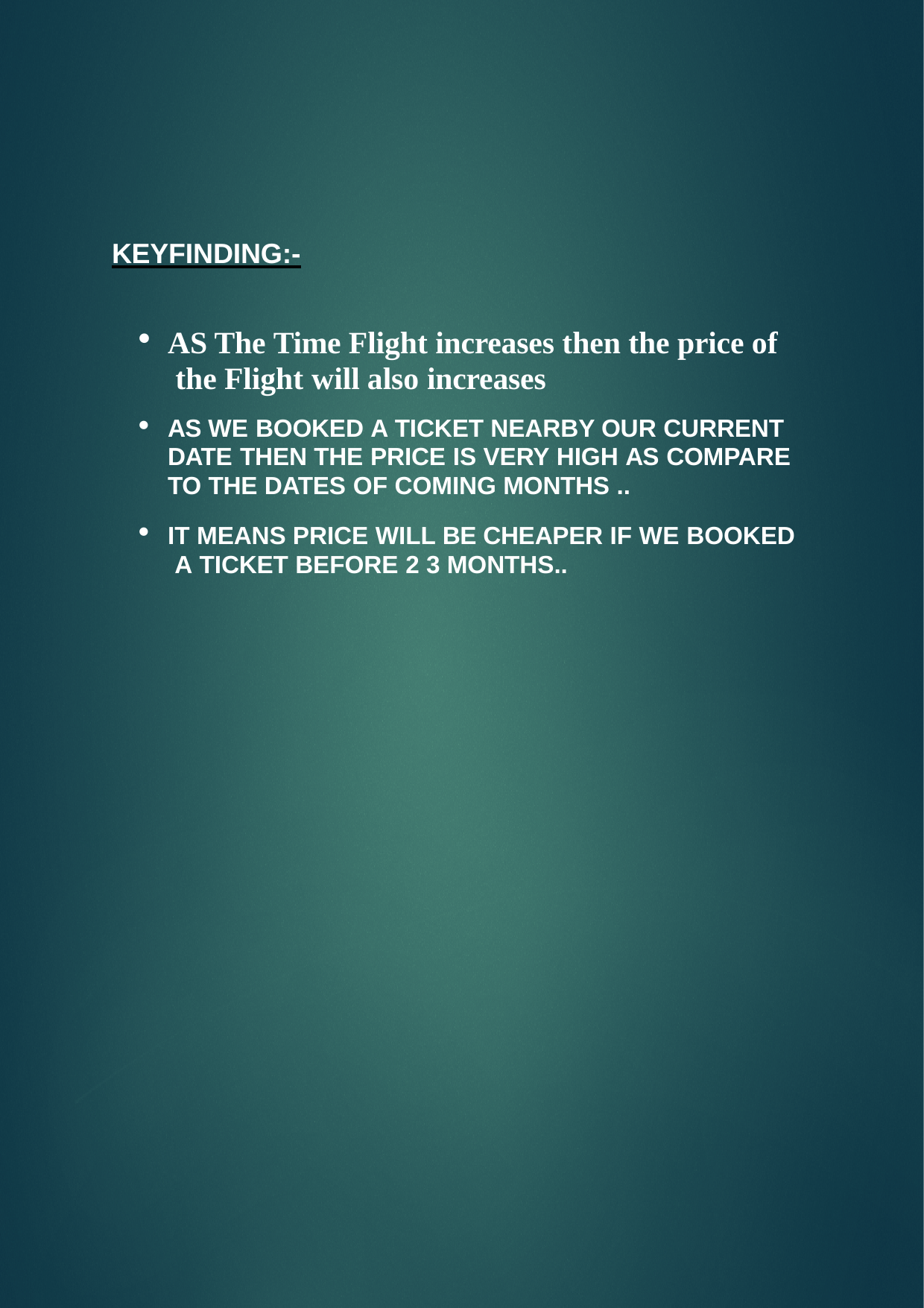

KEYFINDING:-

AS The Time Flight increases then the price of  the Flight will also increases
AS WE BOOKED A TICKET NEARBY OUR CURRENT  DATE THEN THE PRICE IS VERY HIGH AS COMPARE  TO THE DATES OF COMING MONTHS ..
IT MEANS PRICE WILL BE CHEAPER IF WE BOOKED  A TICKET BEFORE 2 3 MONTHS..